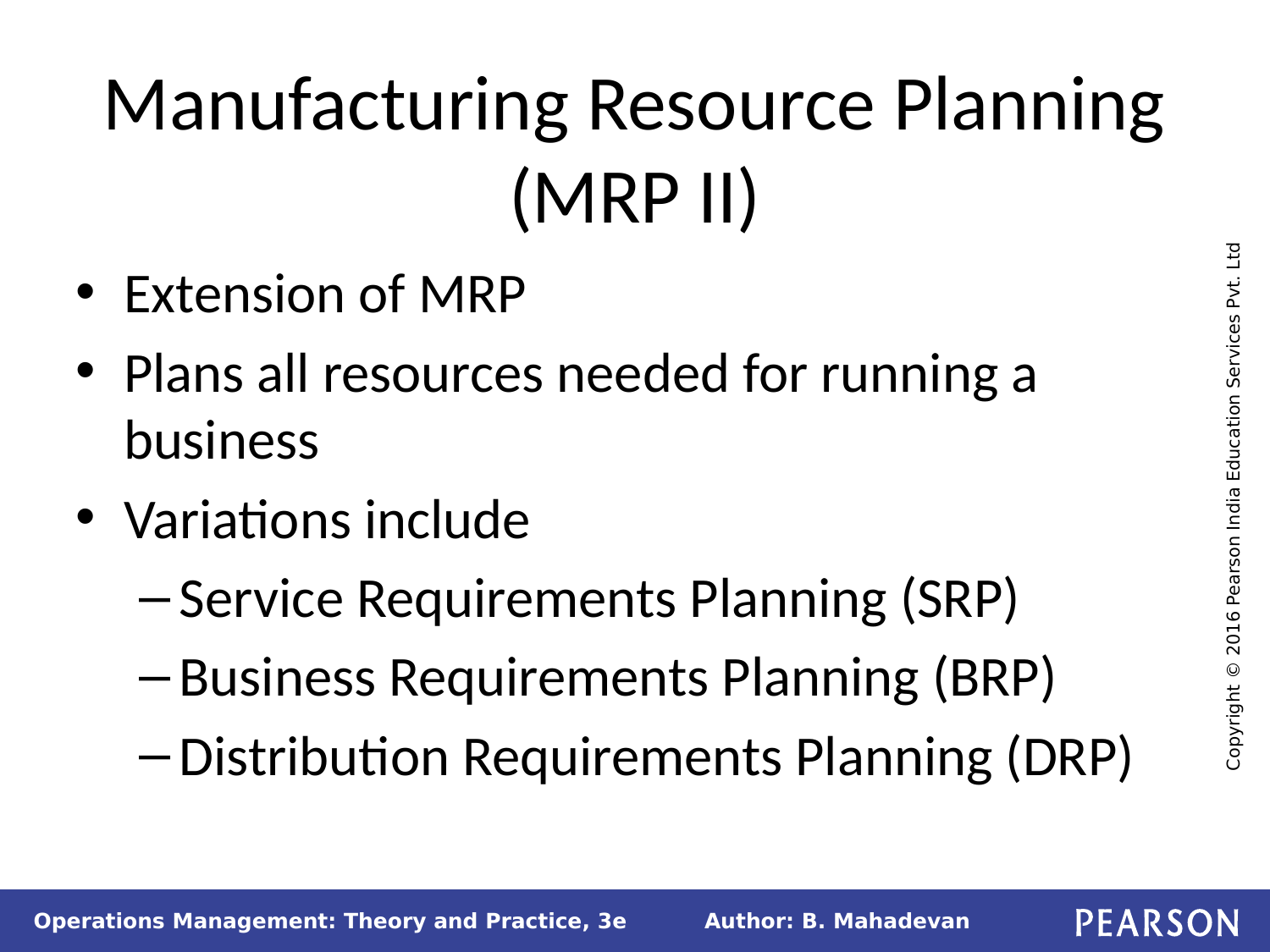

# Manufacturing Resource Planning (MRP II)
Extension of MRP
Plans all resources needed for running a business
Variations include
Service Requirements Planning (SRP)
Business Requirements Planning (BRP)
Distribution Requirements Planning (DRP)